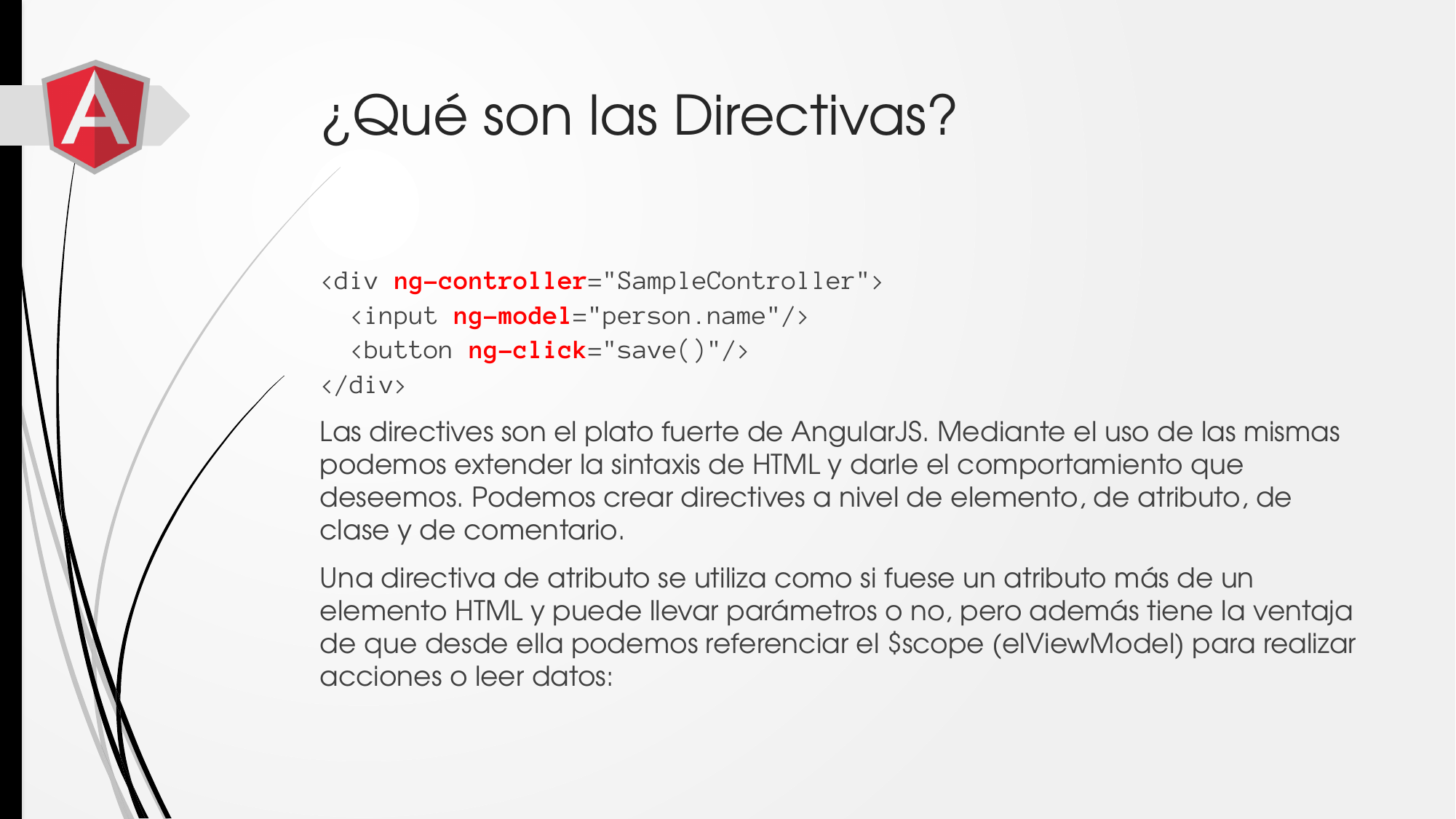

# ¿Qué son las Directivas?
<div ng-controller="SampleController">
  <input ng-model="person.name"/>
  <button ng-click="save()"/>
</div>
Las directives son el plato fuerte de AngularJS. Mediante el uso de las mismas podemos extender la sintaxis de HTML y darle el comportamiento que deseemos. Podemos crear directives a nivel de elemento, de atributo, de clase y de comentario.
Una directiva de atributo se utiliza como si fuese un atributo más de un elemento HTML y puede llevar parámetros o no, pero además tiene la ventaja de que desde ella podemos referenciar el $scope (elViewModel) para realizar acciones o leer datos: